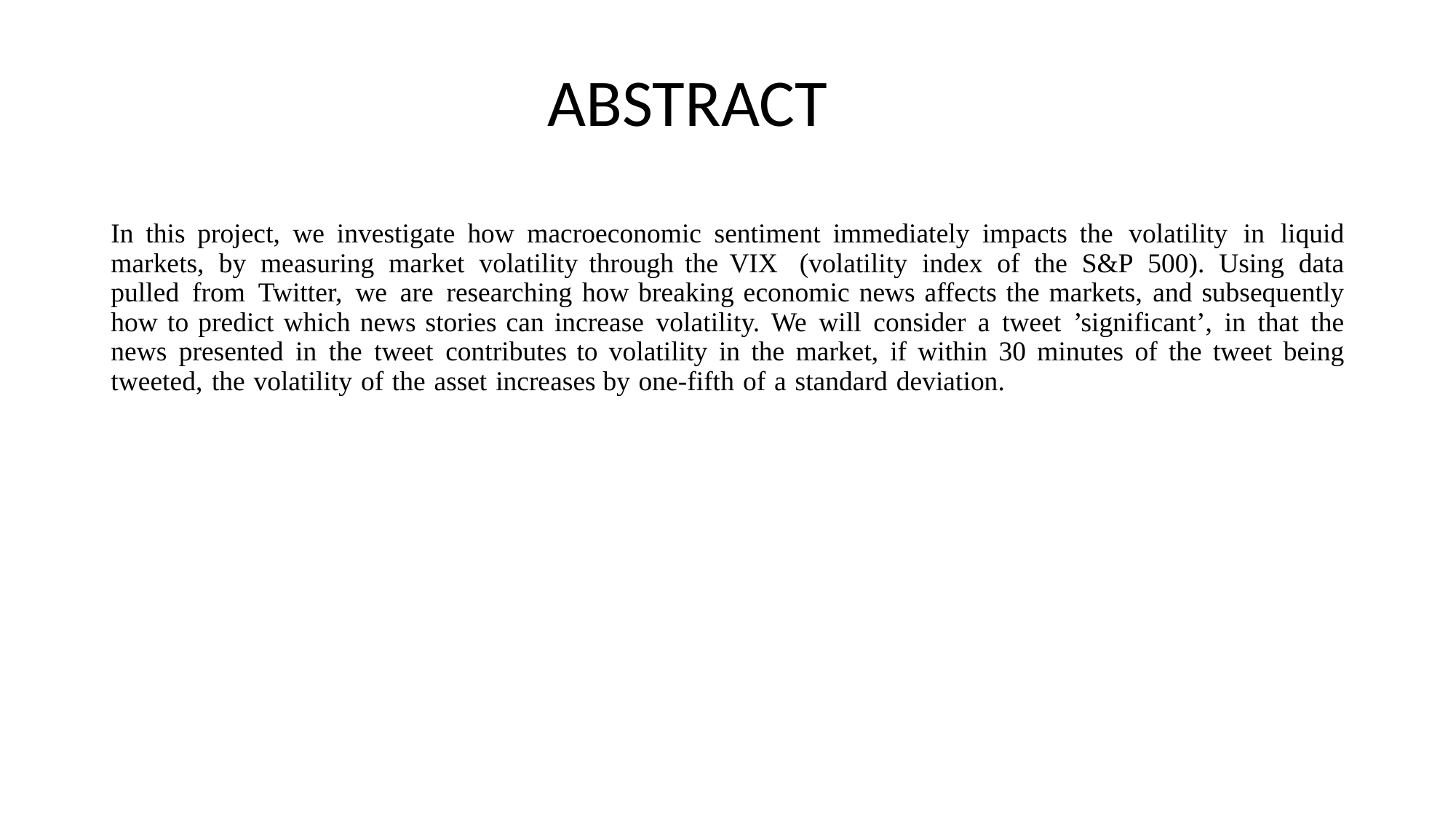

# ABSTRACT

In this project, we investigate how macroeconomic sentiment immediately impacts the volatility in liquid markets, by measuring market volatility through the VIX  (volatility index of the S&P 500). Using data pulled from Twitter, we are researching how breaking economic news affects the markets, and subsequently how to predict which news stories can increase volatility. We will consider a tweet ’significant’, in that the news presented in the tweet contributes to volatility in the market, if within 30 minutes of the tweet being tweeted, the volatility of the asset increases by one-fifth of a standard deviation.